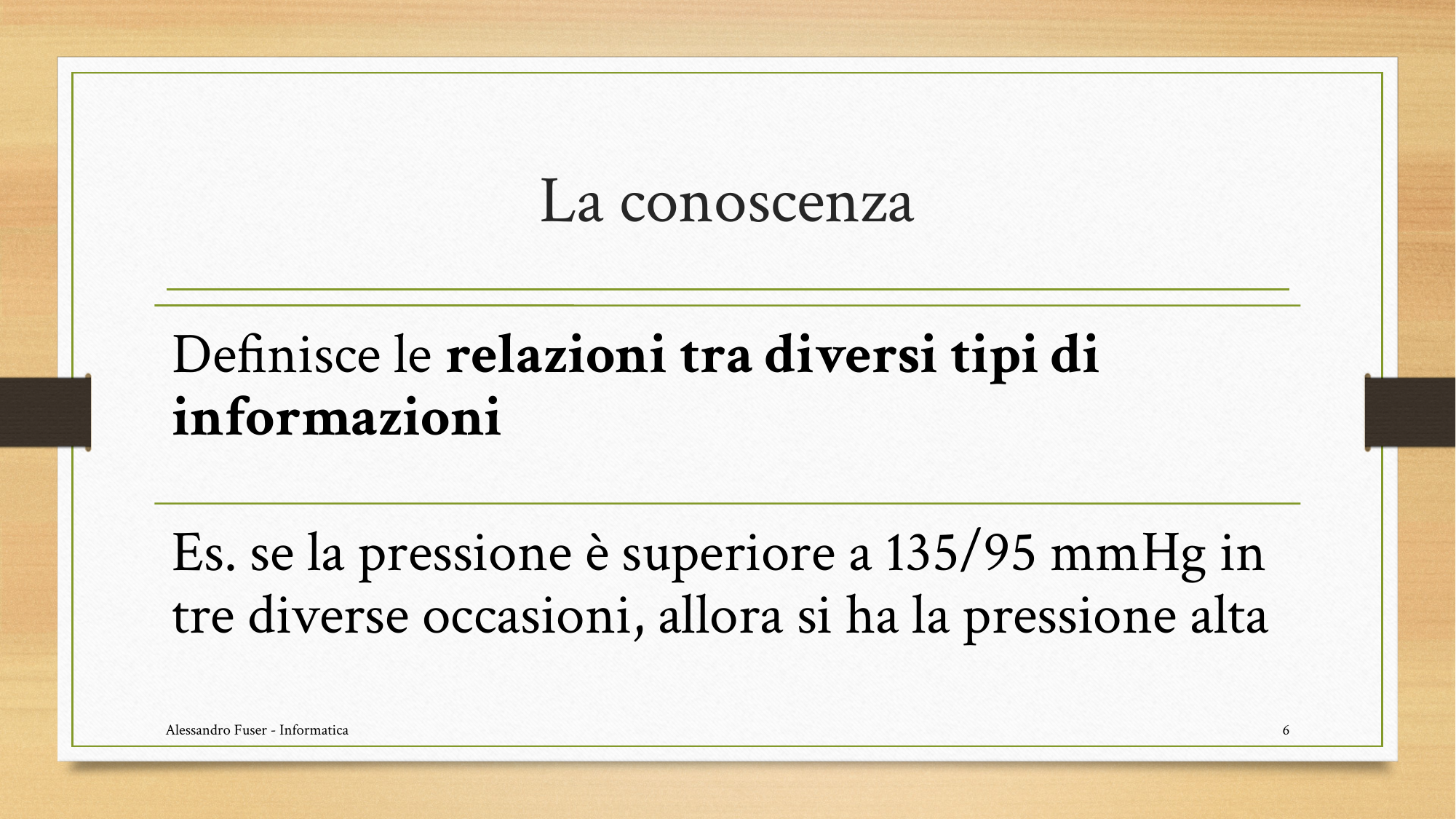

# La conoscenza
Definisce le relazioni tra diversi tipi di informazioni
Es. se la pressione è superiore a 135/95 mmHg in tre diverse occasioni, allora si ha la pressione alta
Alessandro Fuser - Informatica
6